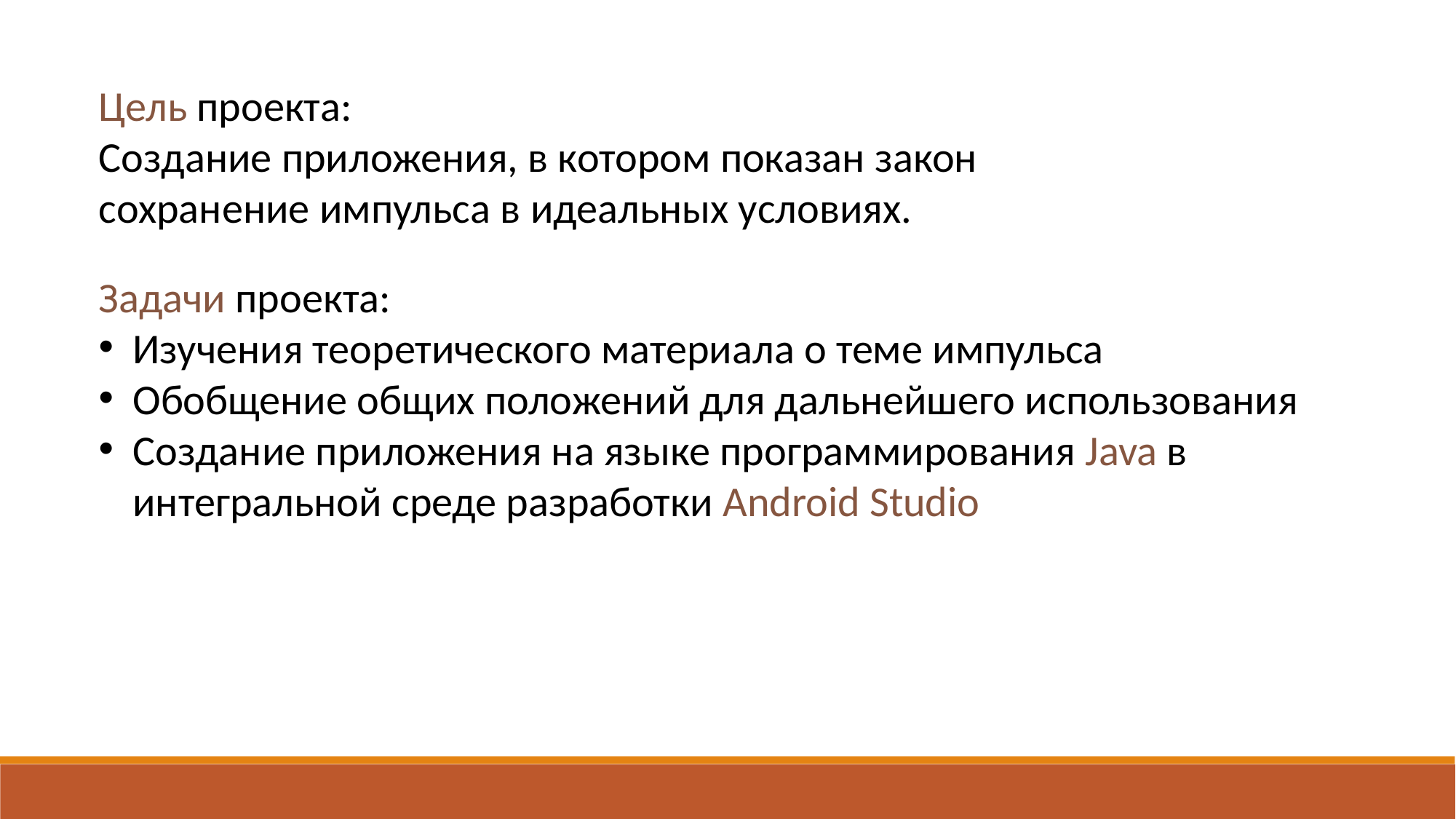

Цель проекта:
Создание приложения, в котором показан закон сохранение импульса в идеальных условиях.
Задачи проекта:
Изучения теоретического материала о теме импульса
Обобщение общих положений для дальнейшего использования
Создание приложения на языке программирования Java в интегральной среде разработки Android Studio